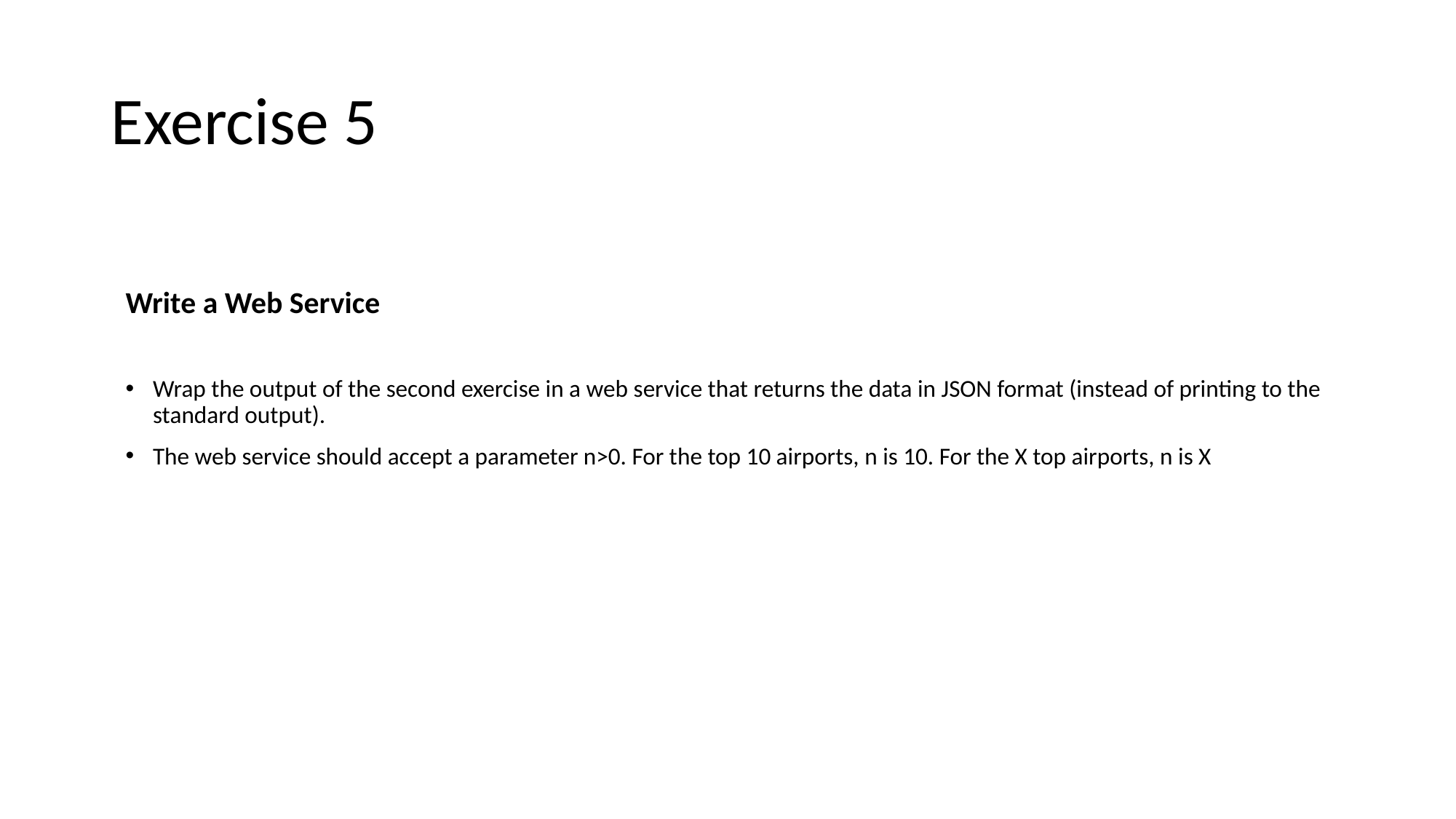

# Exercise 5

Write a Web Service

Wrap the output of the second exercise in a web service that returns the data in JSON format (instead of printing to the standard output).
The web service should accept a parameter n>0. For the top 10 airports, n is 10. For the X top airports, n is X